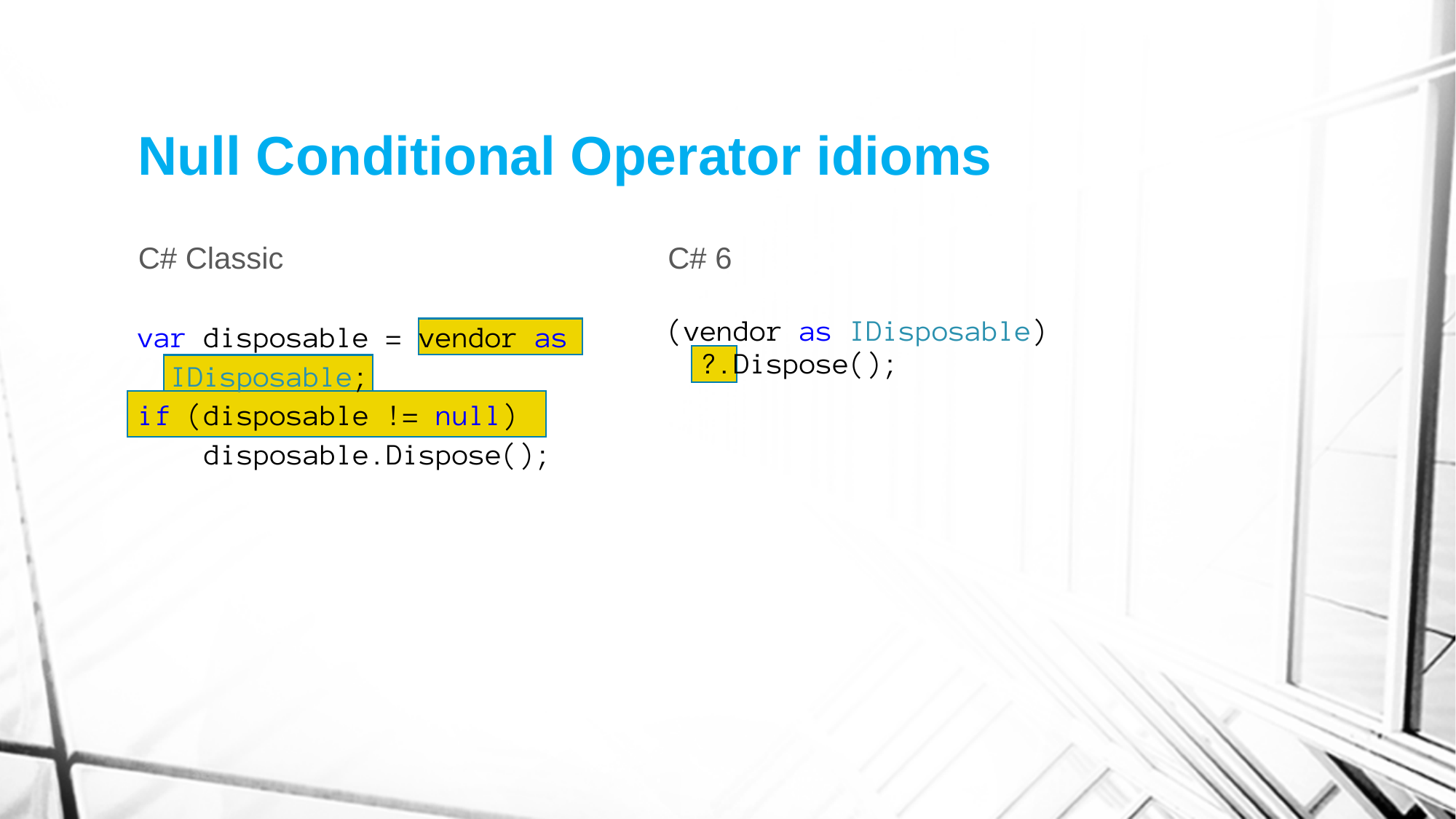

# Null Conditional Operator idioms
C# Classic
C# 6
var disposable = vendor as
  IDisposable;
if (disposable != null)
    disposable.Dispose();
(vendor as IDisposable)
  ?.Dispose();